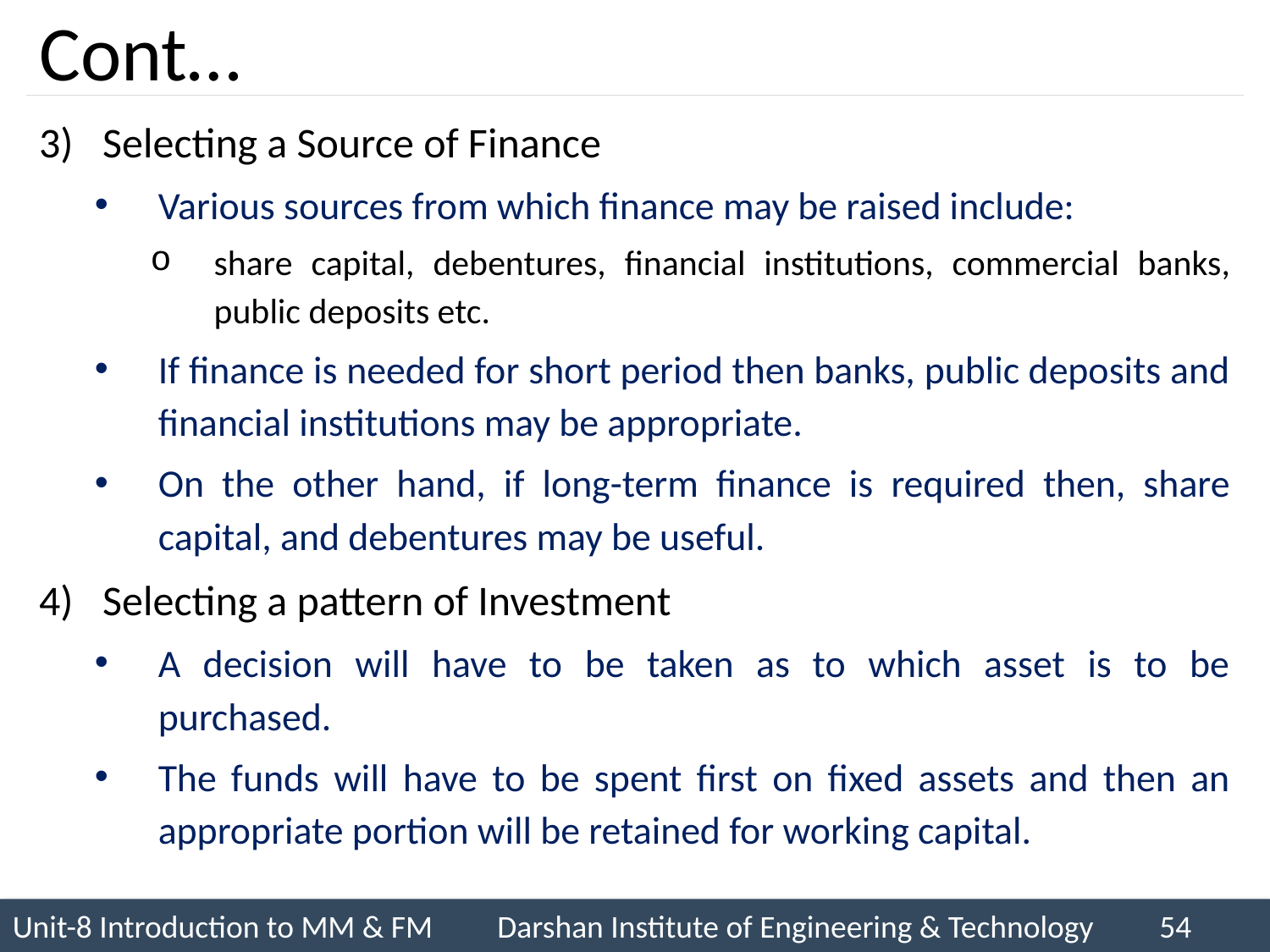

# Cont…
Selecting a Source of Finance
Various sources from which finance may be raised include:
share capital, debentures, financial institutions, commercial banks, public deposits etc.
If finance is needed for short period then banks, public deposits and financial institutions may be appropriate.
On the other hand, if long-term finance is required then, share capital, and debentures may be useful.
Selecting a pattern of Investment
A decision will have to be taken as to which asset is to be purchased.
The funds will have to be spent first on fixed assets and then an appropriate portion will be retained for working capital.